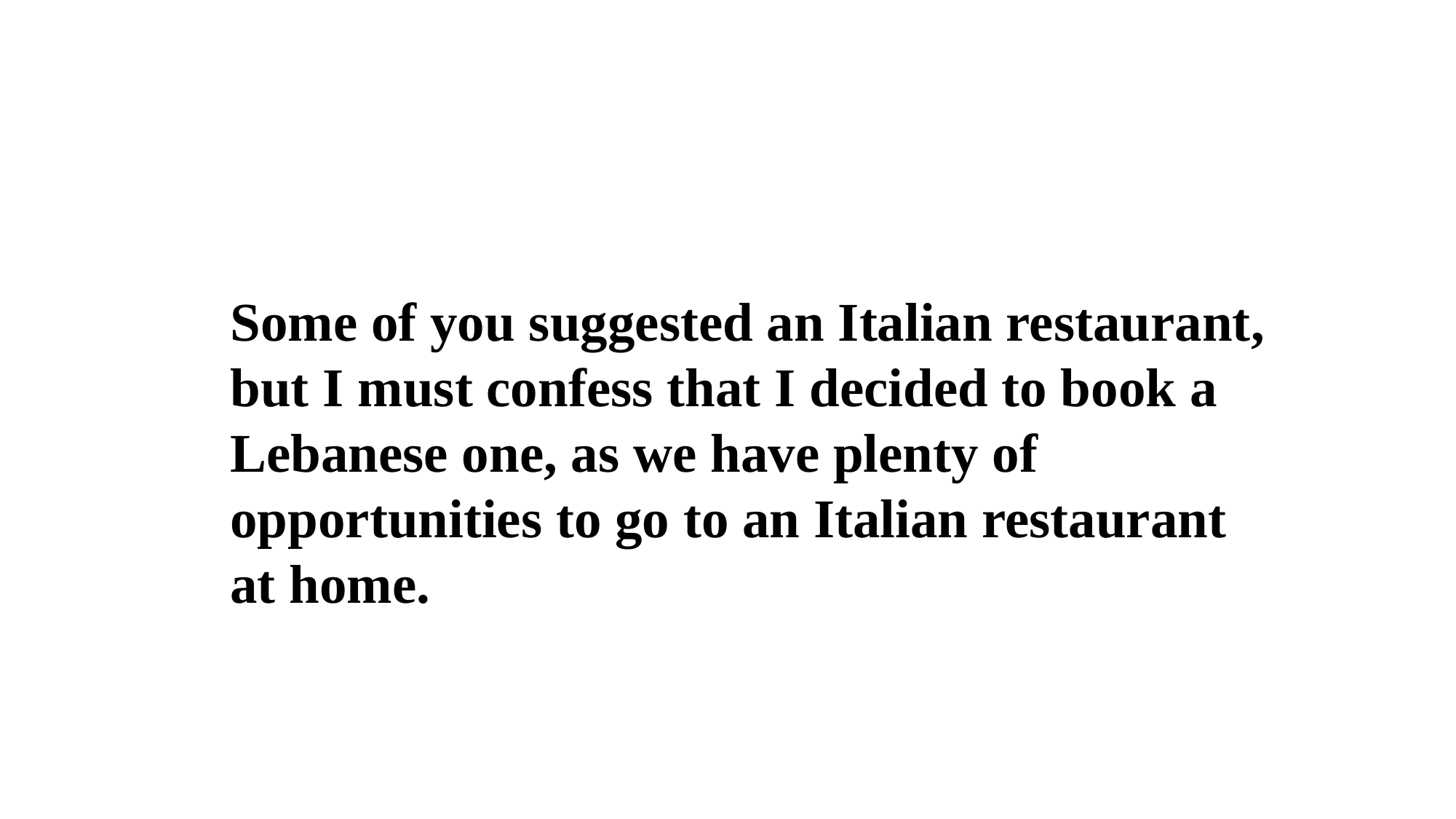

Some of you suggested an Italian restaurant, but I must confess that I decided to book a Lebanese one, as we have plenty of opportunities to go to an Italian restaurant at home.